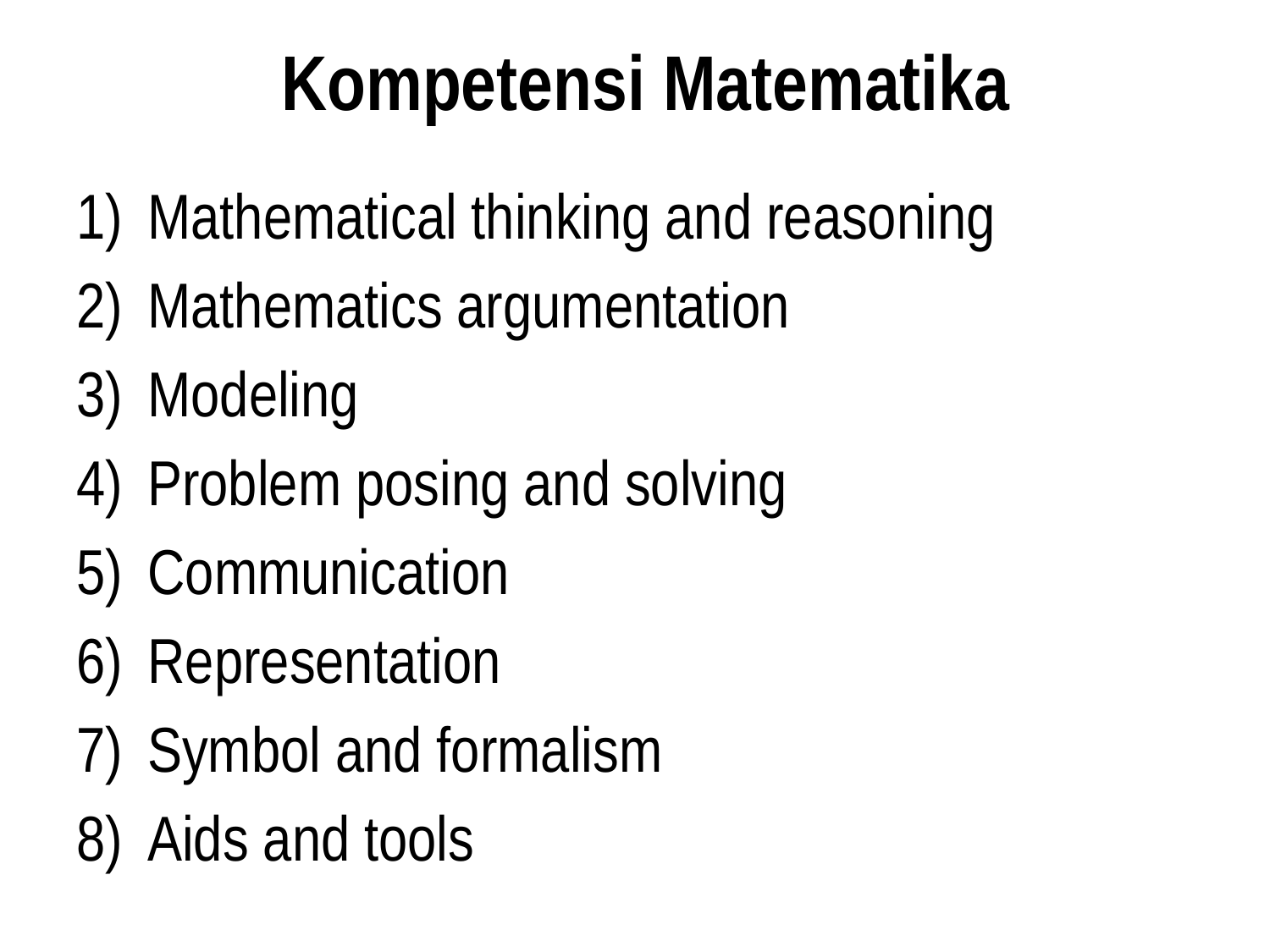

# Kompetensi Matematika
Mathematical thinking and reasoning
Mathematics argumentation
Modeling
Problem posing and solving
Communication
Representation
Symbol and formalism
Aids and tools